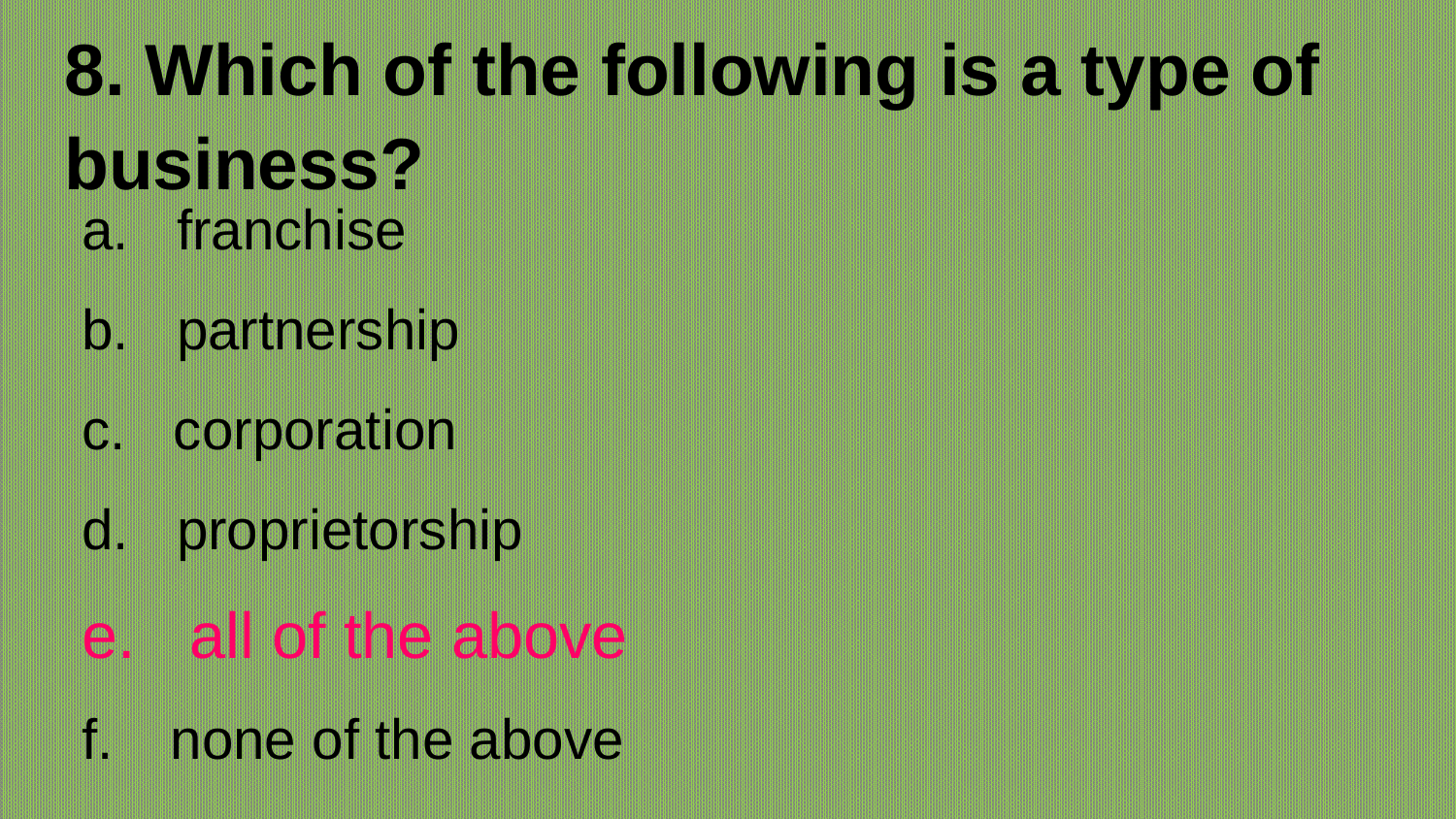

# 8. Which of the following is a type of business?
   franchise
   partnership
   corporation
   proprietorship
   all of the above
   none of the above